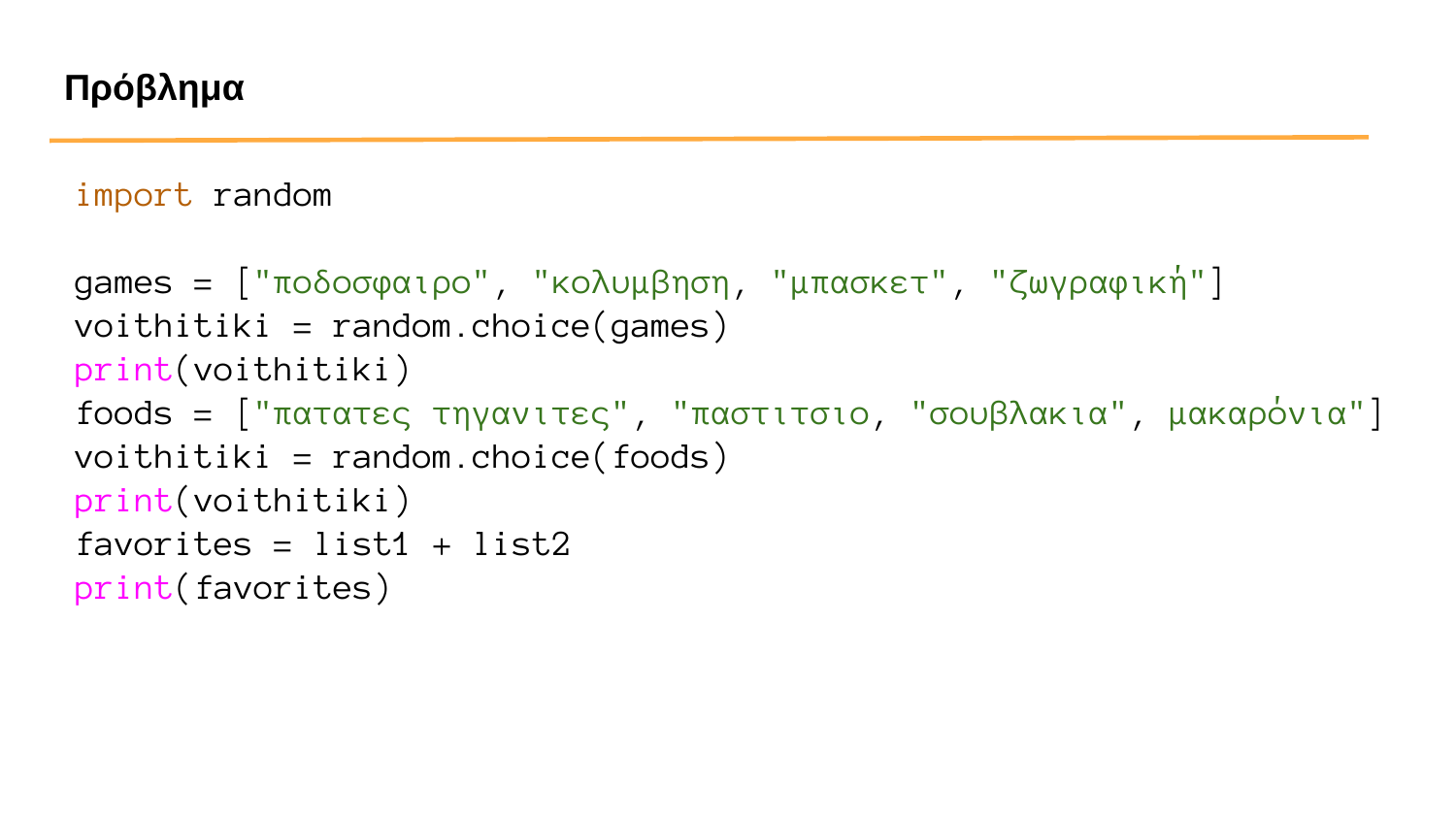

Πρόβλημα

import random

games = ["ποδοσφαιρο", "κολυμβηση, "μπασκετ", "ζωγραφική"]
voithitiki = random.choice(games)
print(voithitiki)
foods = ["πατατες τηγανιτες", "παστιτσιο, "σουβλακια", μακαρόνια"]
voithitiki = random.choice(foods)
print(voithitiki)
favorites = list1 + list2
print(favorites)